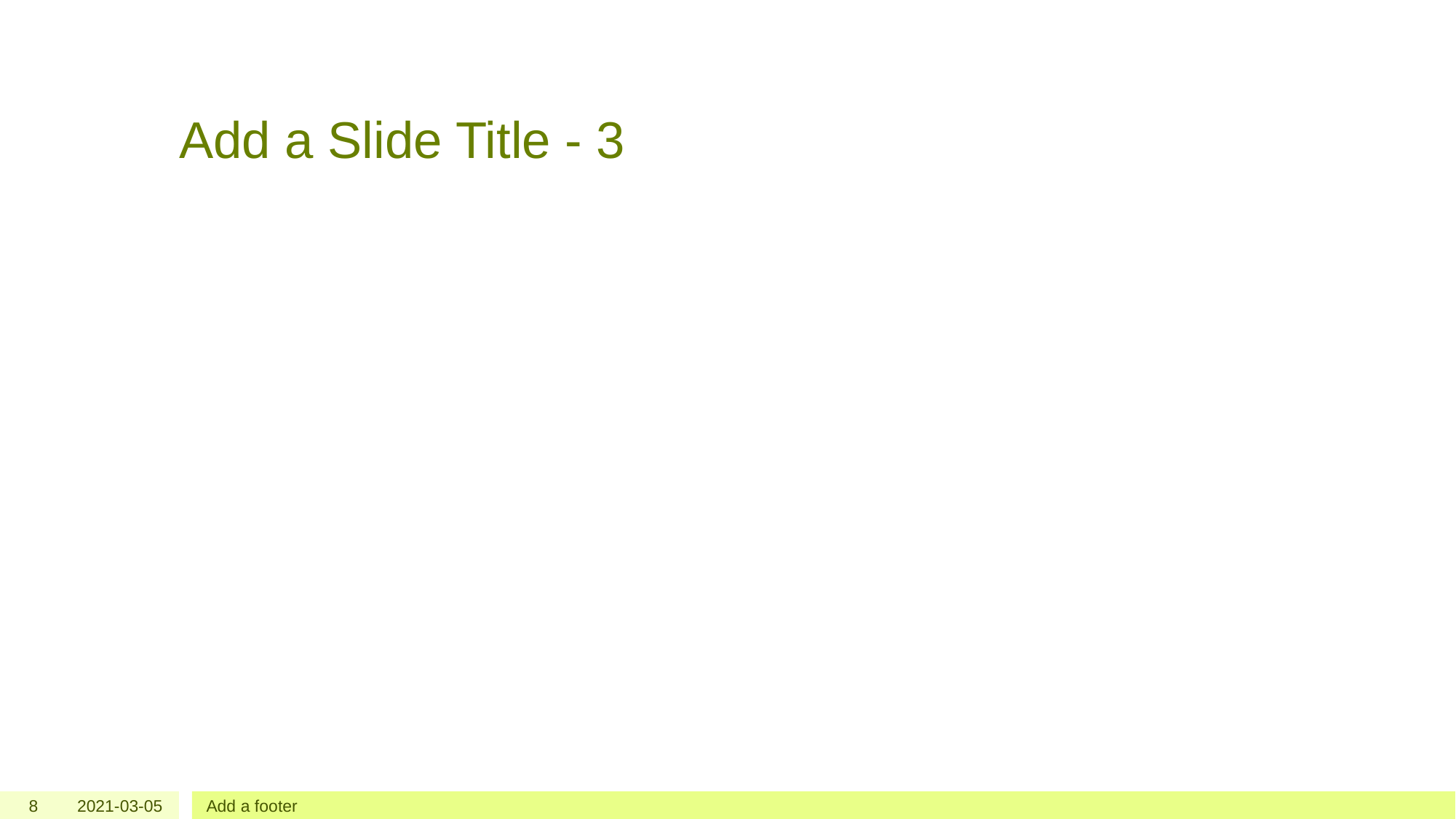

# Add a Slide Title - 3
8
2021-03-05
Add a footer